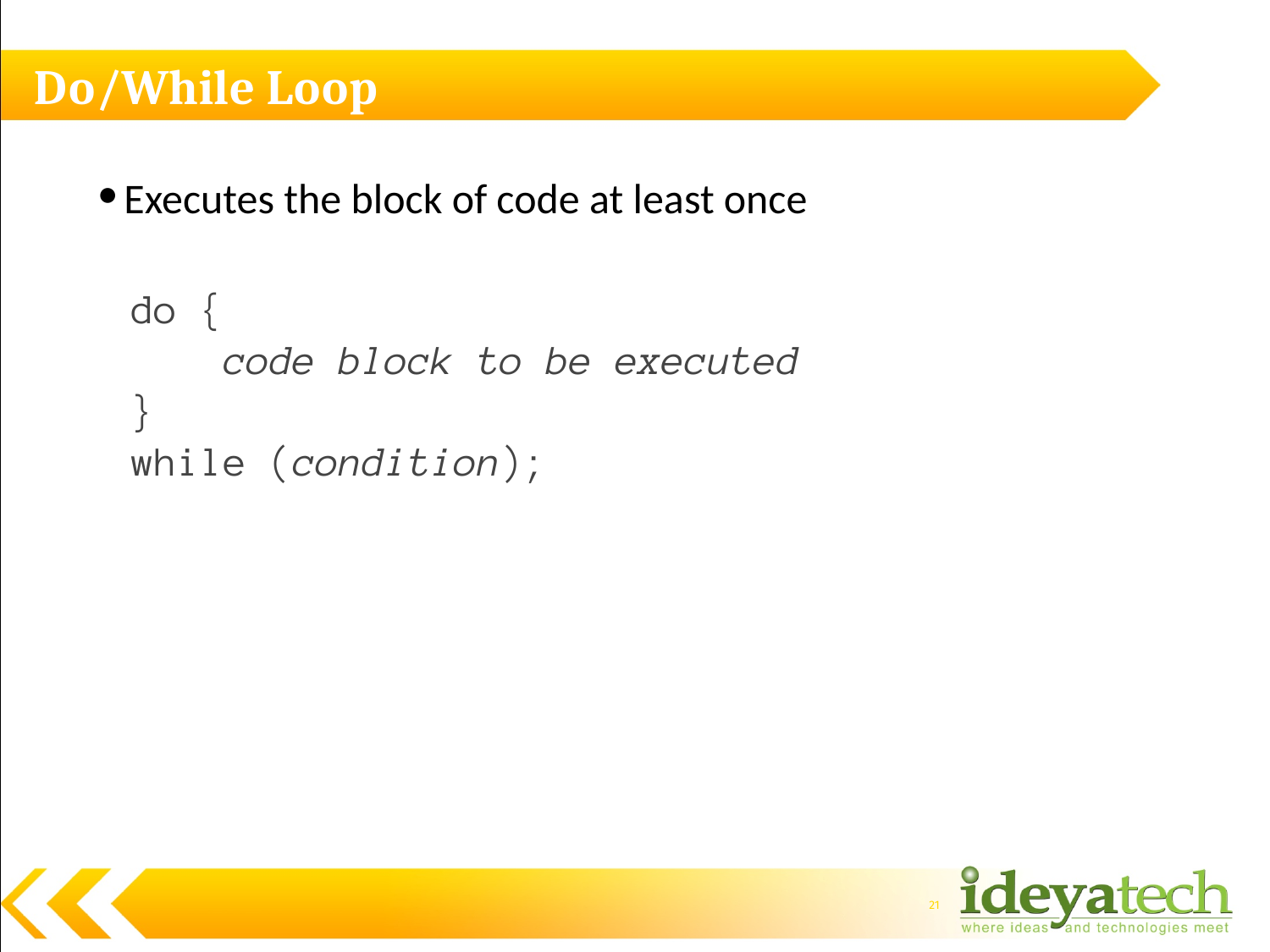

# Do/While Loop
Executes the block of code at least once

do {
    code block to be executed
}
while (condition);

21